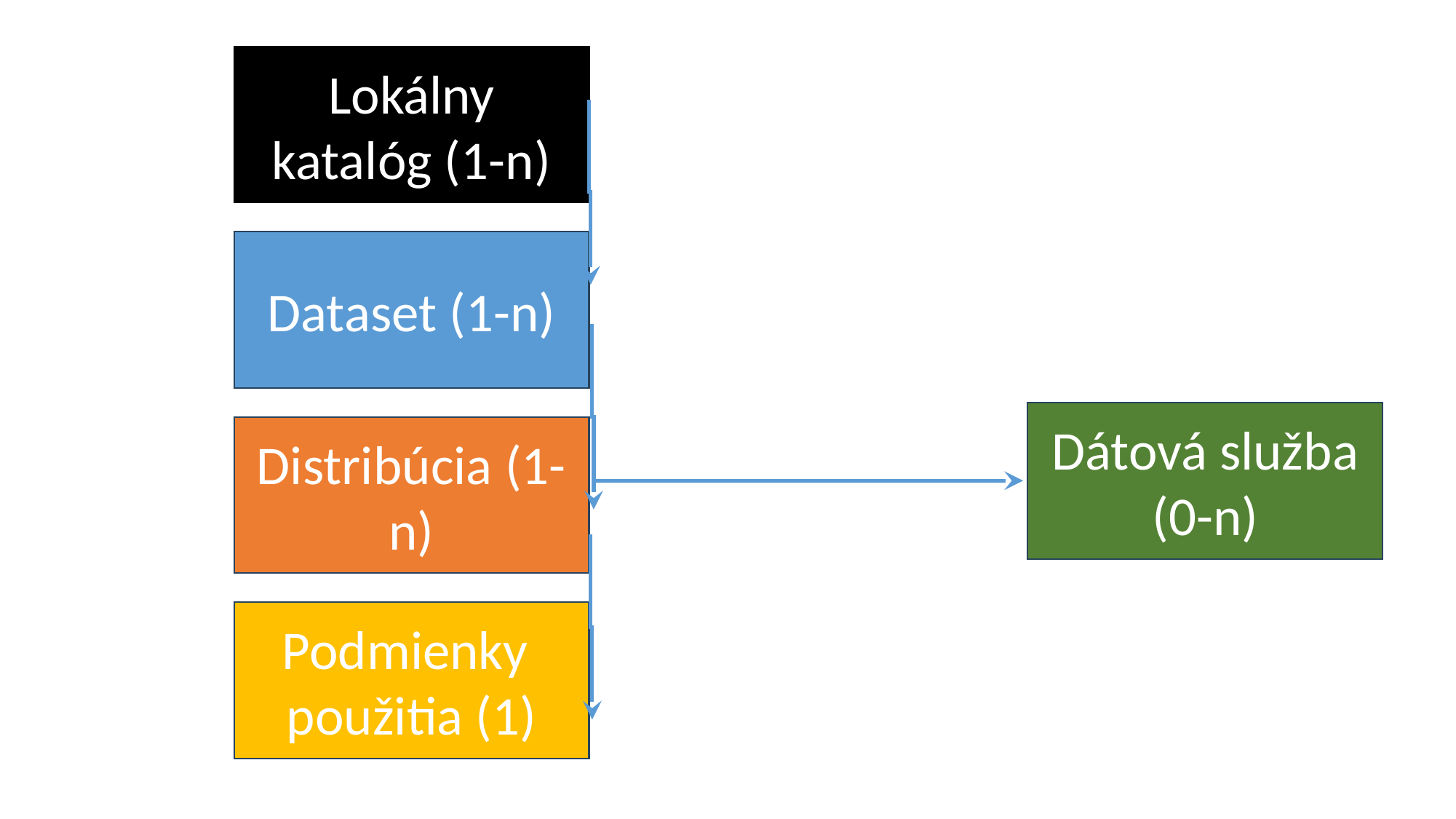

Lokálny katalóg (1-n)
Dataset (1-n)
Dátová služba (0-n)
Distribúcia (1-n)
Podmienky  použitia (1)